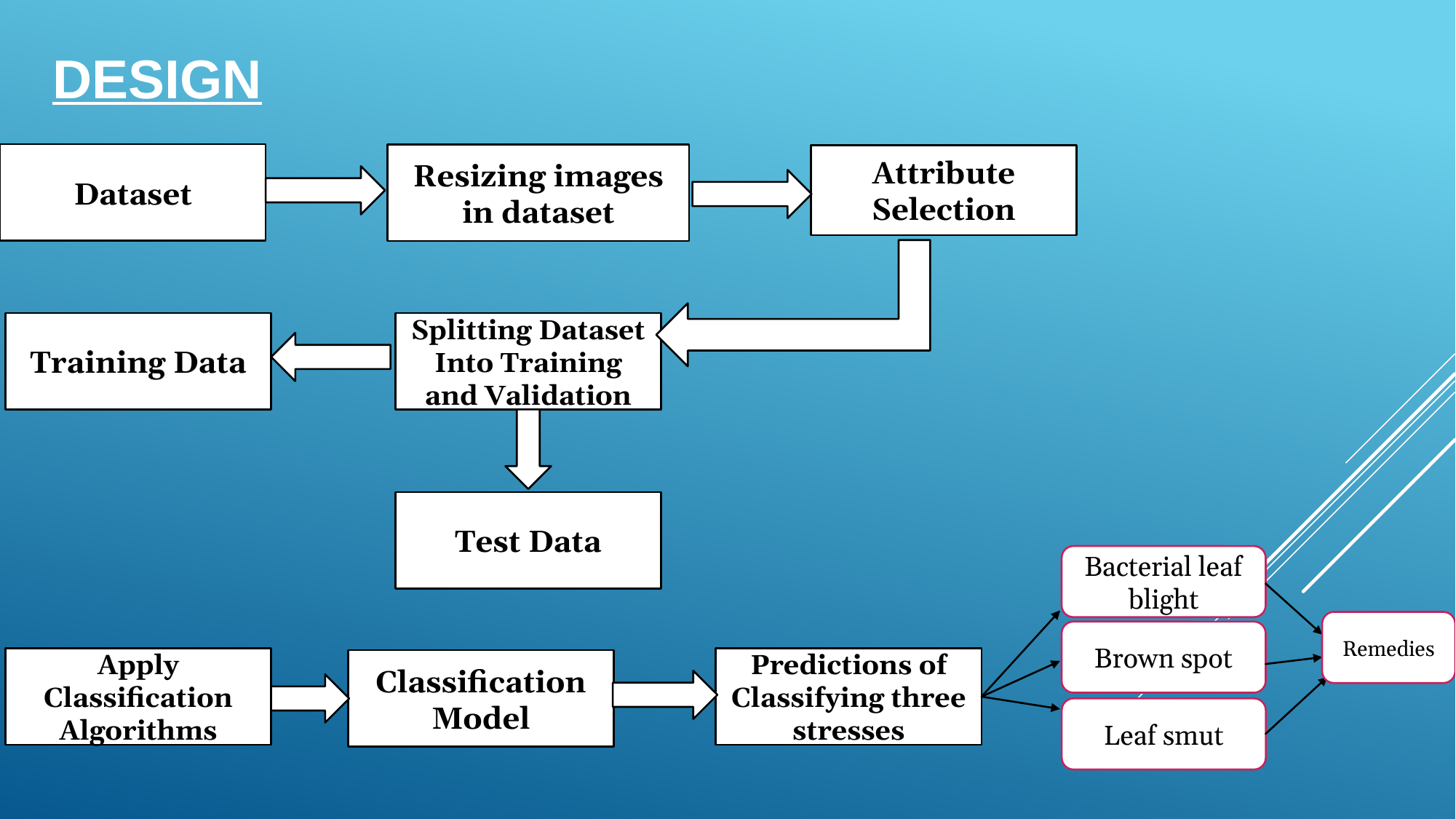

# DESIGN
Dataset
Resizing images in dataset
Attribute Selection

Training Data
Splitting Dataset
Into Training and Validation

Test Data
Bacterial leaf blight
Remedies
Brown spot
Apply Classification Algorithms
Predictions of Classifying three stresses
Classification Model

Leaf smut